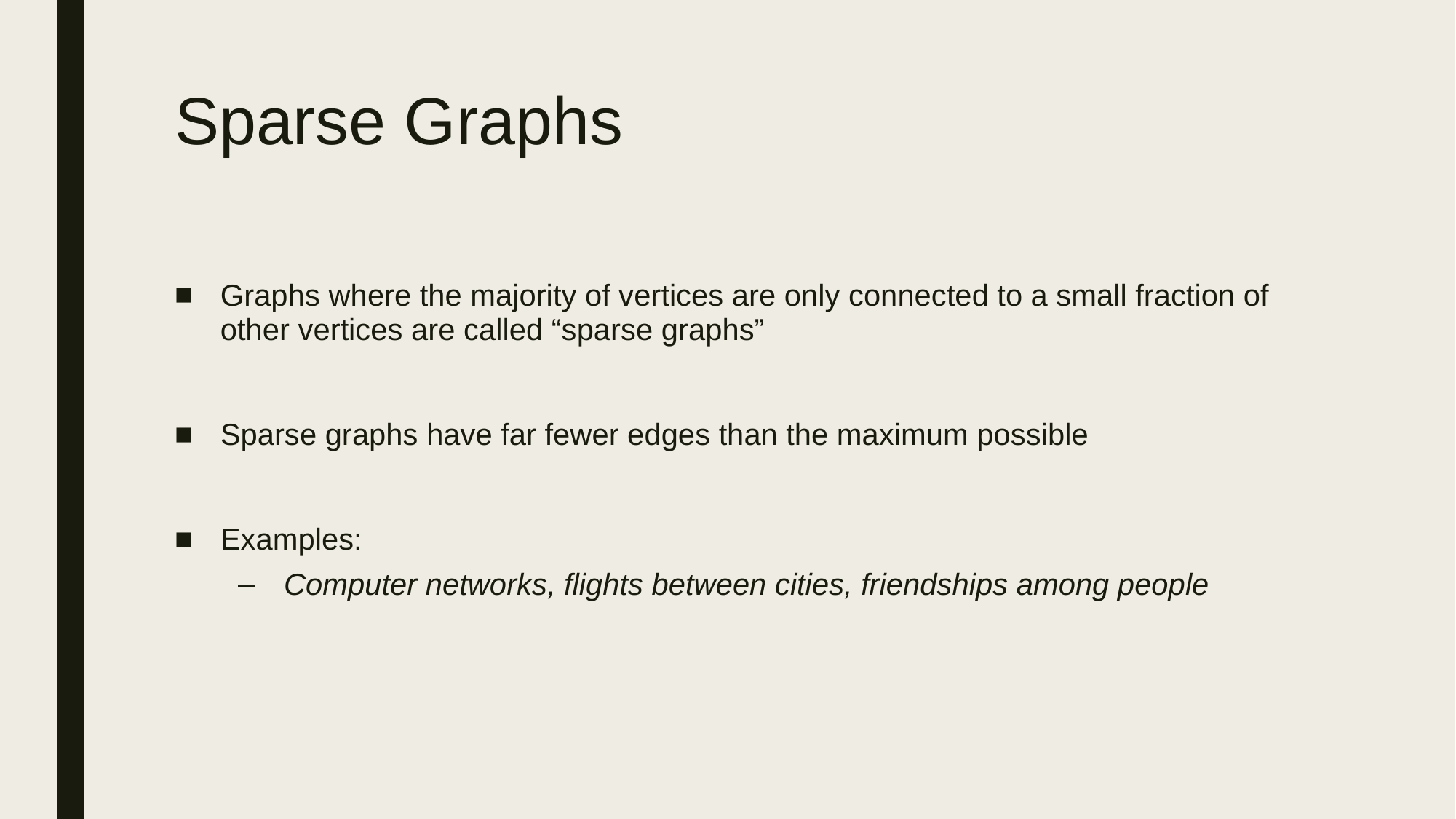

# Sparse Graphs
Graphs where the majority of vertices are only connected to a small fraction of other vertices are called “sparse graphs”

Sparse graphs have far fewer edges than the maximum possible

Examples:
Computer networks, flights between cities, friendships among people